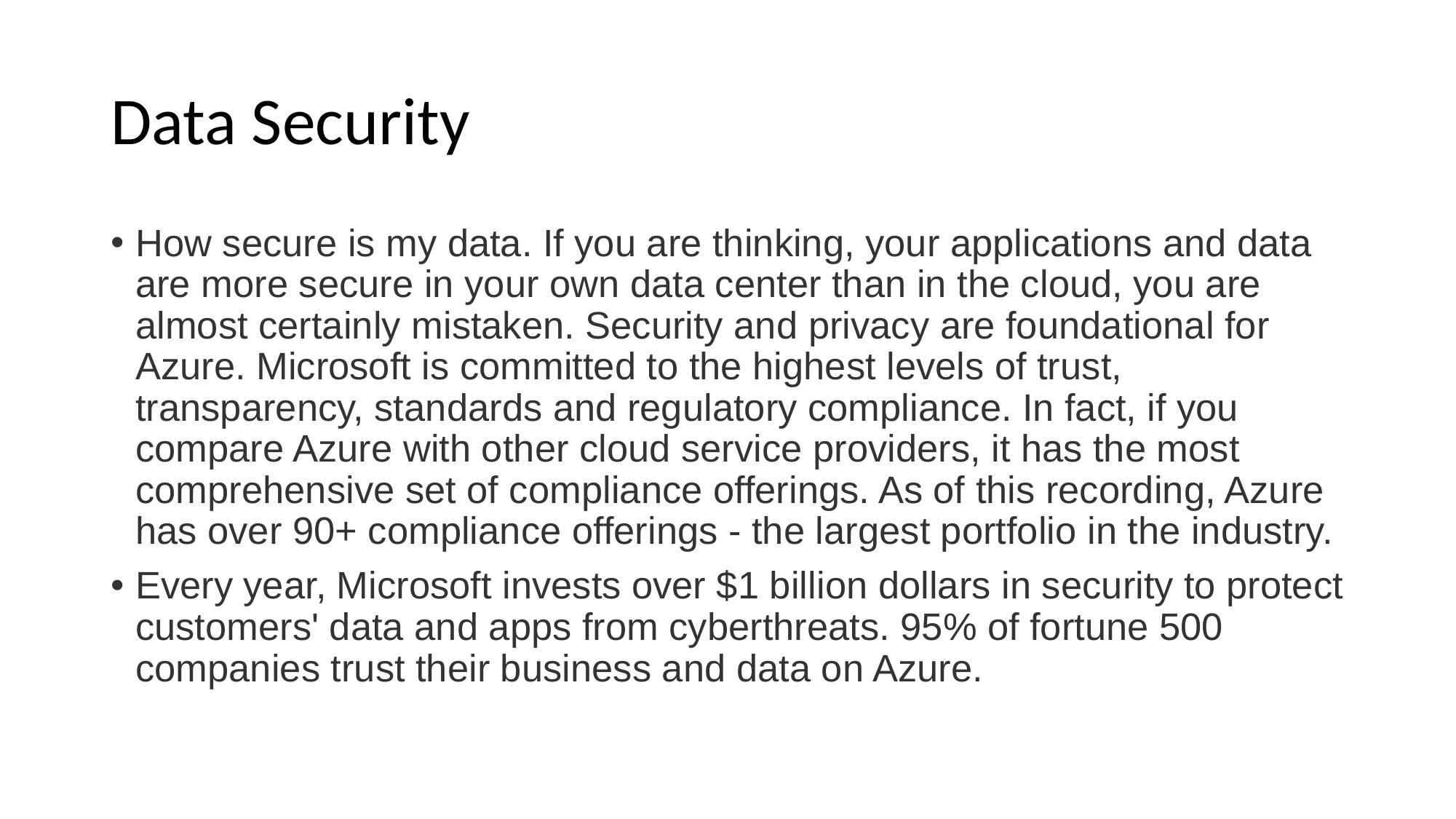

# Data Security
How secure is my data. If you are thinking, your applications and data are more secure in your own data center than in the cloud, you are almost certainly mistaken. Security and privacy are foundational for Azure. Microsoft is committed to the highest levels of trust, transparency, standards and regulatory compliance. In fact, if you compare Azure with other cloud service providers, it has the most comprehensive set of compliance offerings. As of this recording, Azure has over 90+ compliance offerings - the largest portfolio in the industry.
Every year, Microsoft invests over $1 billion dollars in security to protect customers' data and apps from cyberthreats. 95% of fortune 500 companies trust their business and data on Azure.